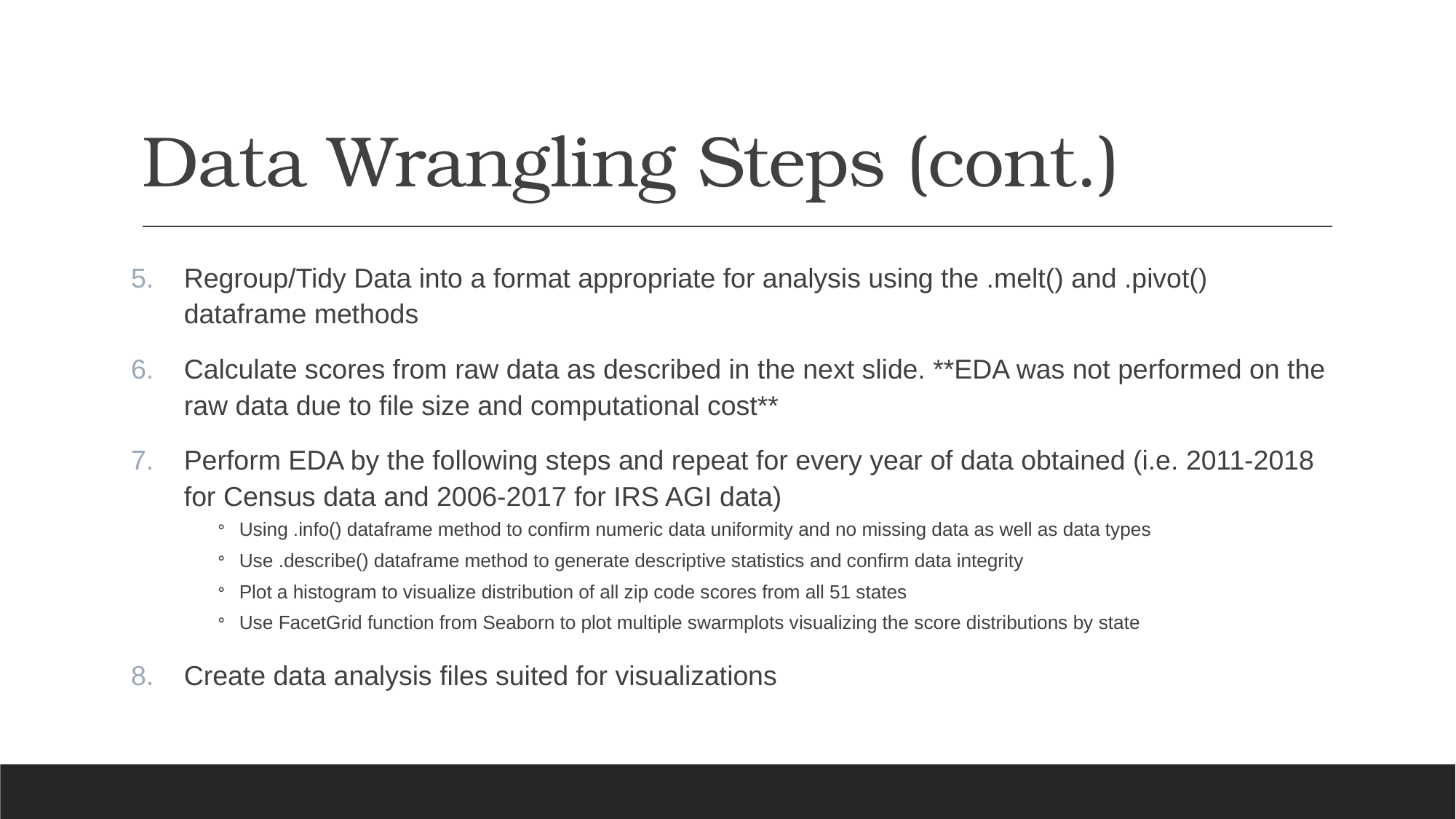

# Data Wrangling Steps (cont.)
Regroup/Tidy Data into a format appropriate for analysis using the .melt() and .pivot() dataframe methods
Calculate scores from raw data as described in the next slide. **EDA was not performed on the raw data due to file size and computational cost**
Perform EDA by the following steps and repeat for every year of data obtained (i.e. 2011-2018 for Census data and 2006-2017 for IRS AGI data)
Using .info() dataframe method to confirm numeric data uniformity and no missing data as well as data types
Use .describe() dataframe method to generate descriptive statistics and confirm data integrity
Plot a histogram to visualize distribution of all zip code scores from all 51 states
Use FacetGrid function from Seaborn to plot multiple swarmplots visualizing the score distributions by state
Create data analysis files suited for visualizations